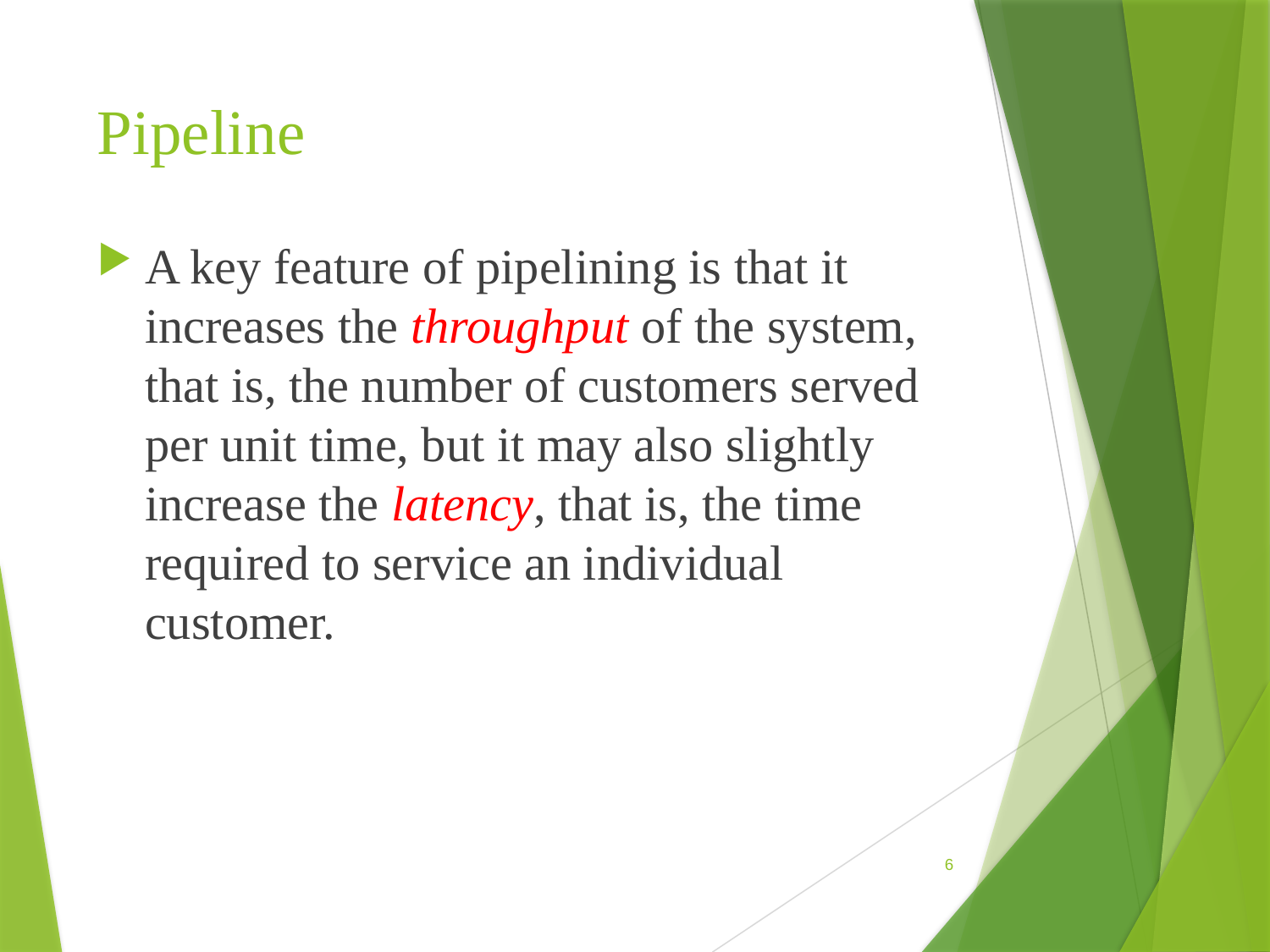

# Pipeline
A key feature of pipelining is that it increases the throughput of the system, that is, the number of customers served per unit time, but it may also slightly increase the latency, that is, the time required to service an individual customer.
6